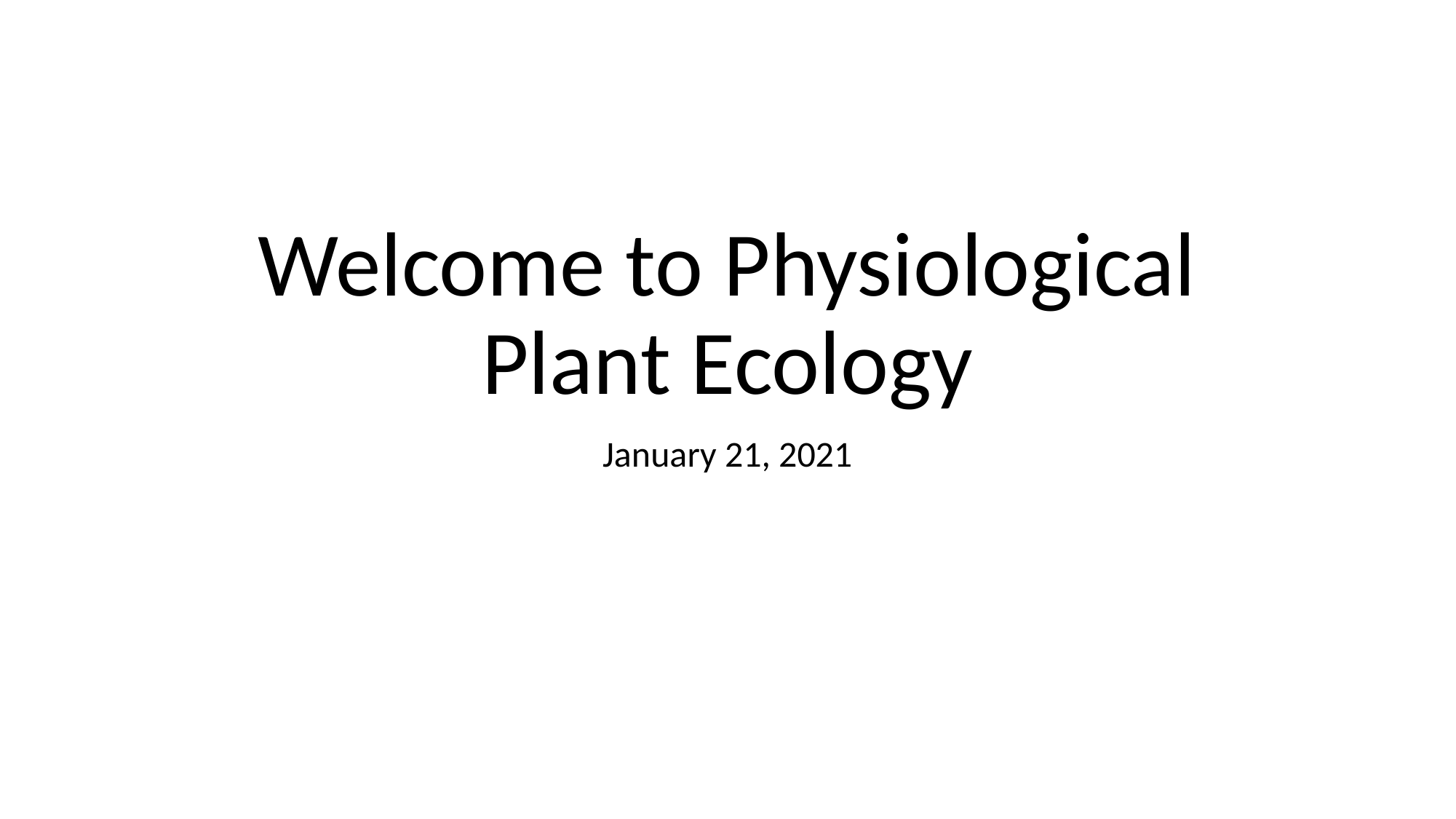

# Welcome to Physiological Plant Ecology
January 21, 2021